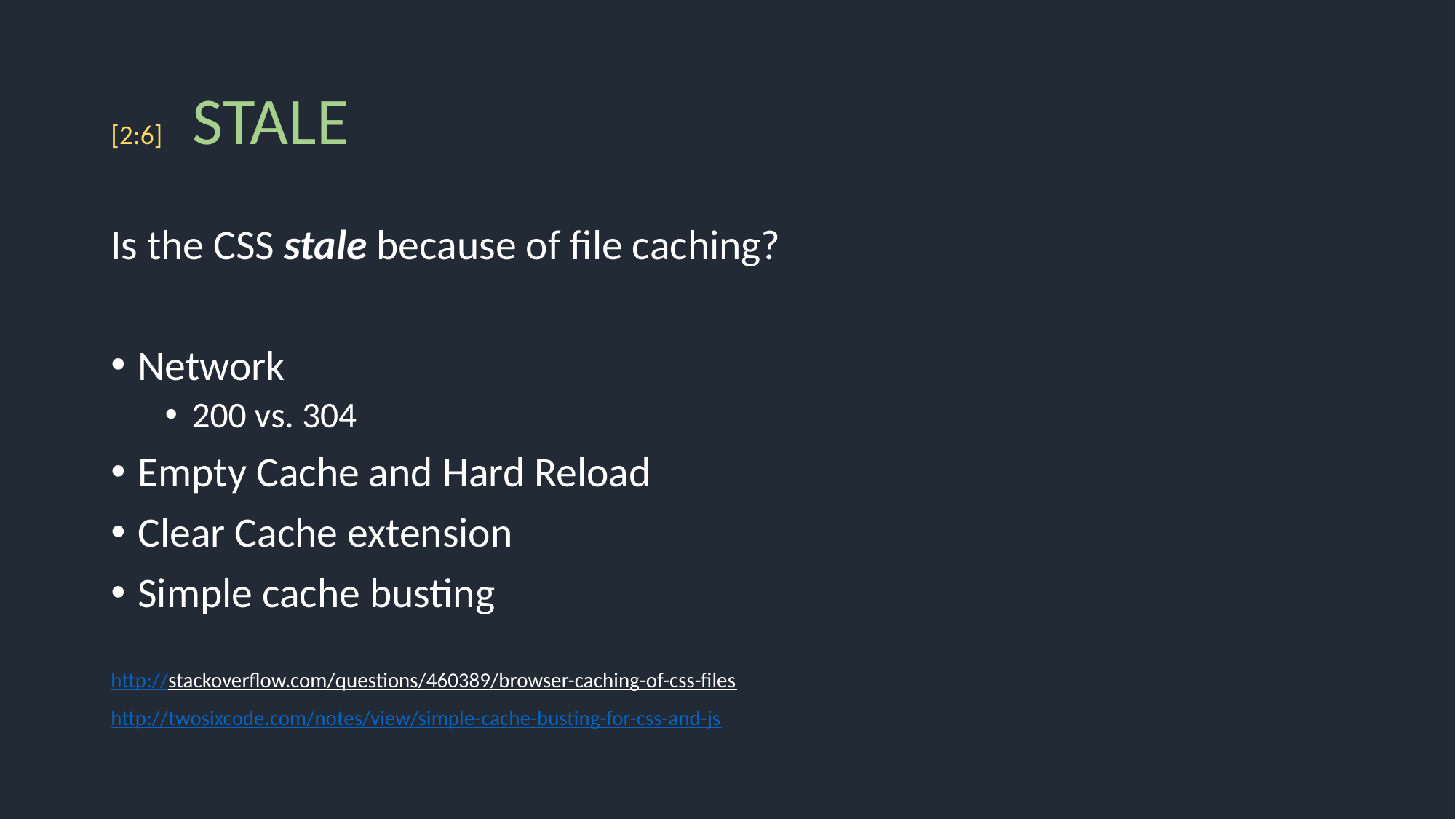

# [2:6]  STALE
Is the CSS stale because of file caching?

Network
200 vs. 304
Empty Cache and Hard Reload
Clear Cache extension
Simple cache busting

http://stackoverflow.com/questions/460389/browser-caching-of-css-files
http://twosixcode.com/notes/view/simple-cache-busting-for-css-and-js